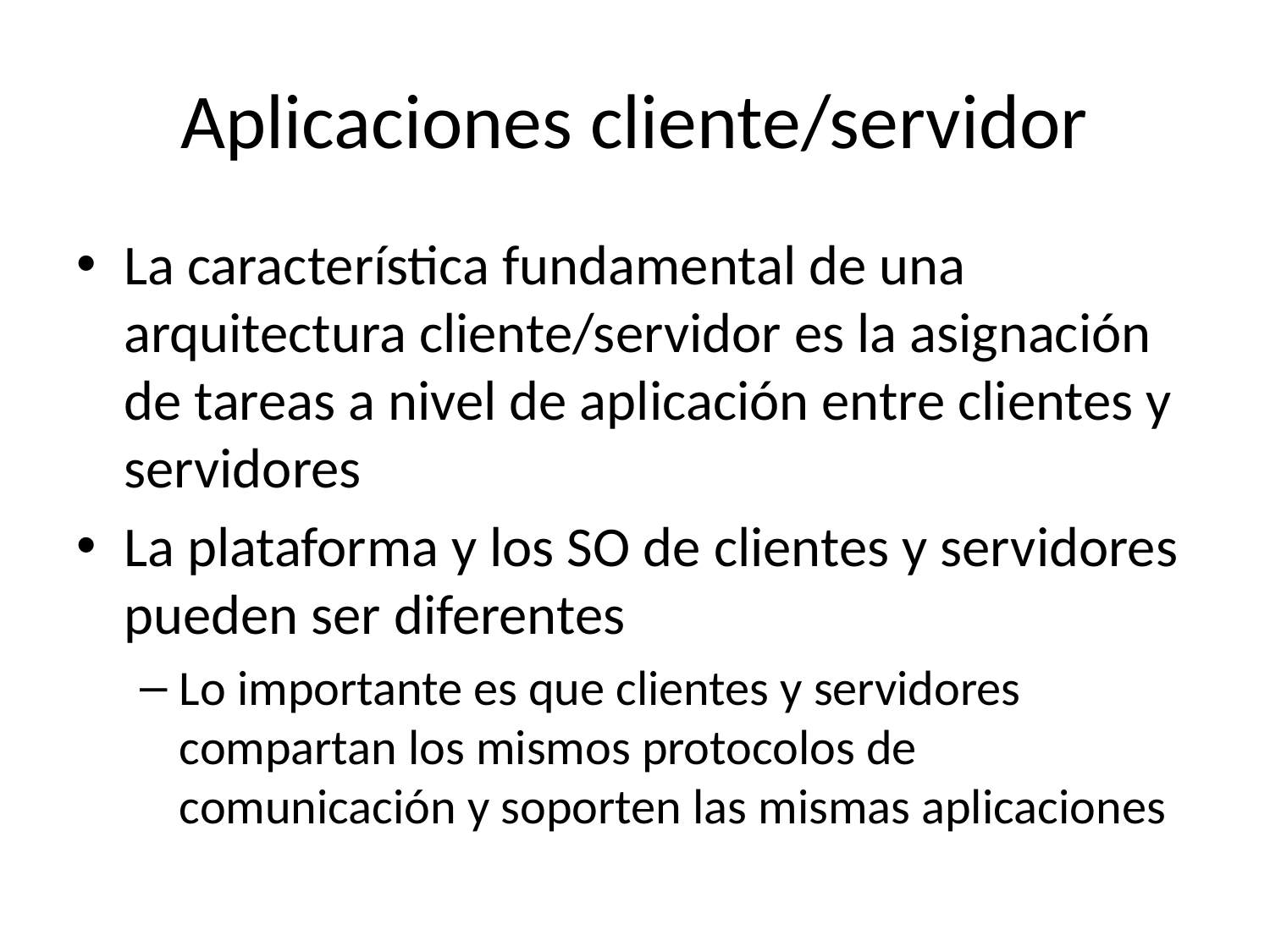

# Aplicaciones cliente/servidor
La característica fundamental de una arquitectura cliente/servidor es la asignación de tareas a nivel de aplicación entre clientes y servidores
La plataforma y los SO de clientes y servidores pueden ser diferentes
Lo importante es que clientes y servidores compartan los mismos protocolos de comunicación y soporten las mismas aplicaciones